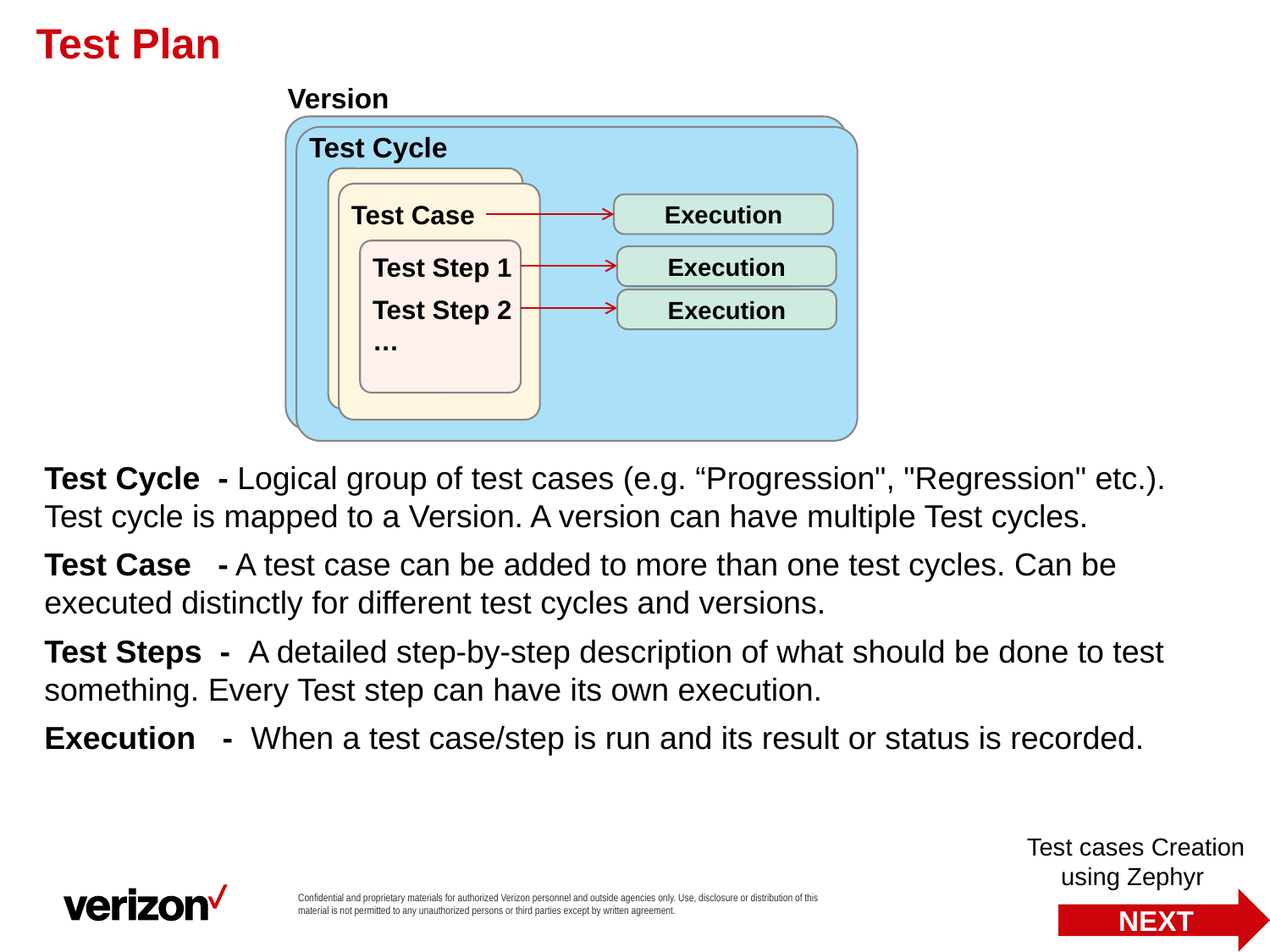

Test Plan
Version

Test Cycle

Test Case
Execution

Test Step 1
Test Step 2
…
Execution
Execution
Test Cycle  - Logical group of test cases (e.g. “Progression", "Regression" etc.). Test cycle is mapped to a Version. A version can have multiple Test cycles.
Test Case   - A test case can be added to more than one test cycles. Can be executed distinctly for different test cycles and versions.
Test Steps  -  A detailed step-by-step description of what should be done to test something. Every Test step can have its own execution.
Execution   -  When a test case/step is run and its result or status is recorded.
Test cases Creation using Zephyr
NEXT
Confidential and proprietary materials for authorized Verizon personnel and outside agencies only. Use, disclosure or distribution of this material is not permitted to any unauthorized persons or third parties except by written agreement.